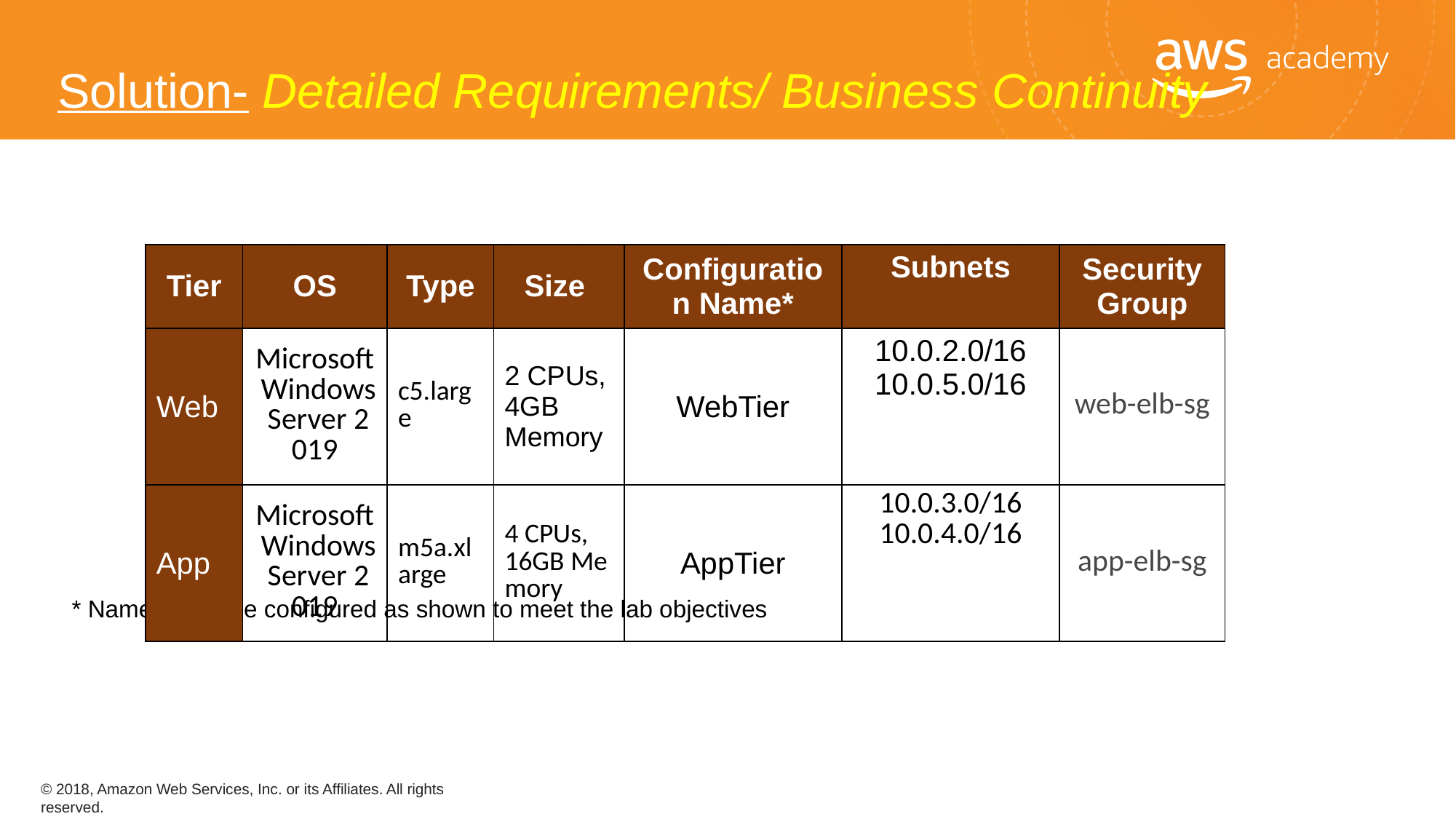

Solution- Detailed Requirements/ Business Continuity
| Tier | OS | Type | Size | Configuration Name\* | Subnets | Security Group |
| --- | --- | --- | --- | --- | --- | --- |
| Web | Microsoft Windows Server 2019 | c5.large | 2 CPUs, 4GB Memory | WebTier | 10.0.2.0/16 10.0.5.0/16 | web-elb-sg |
| App | Microsoft Windows Server 2019 | m5a.xlarge | 4 CPUs, 16GB Memory | AppTier | 10.0.3.0/16 10.0.4.0/16 | app-elb-sg |
* Names must be configured as shown to meet the lab objectives